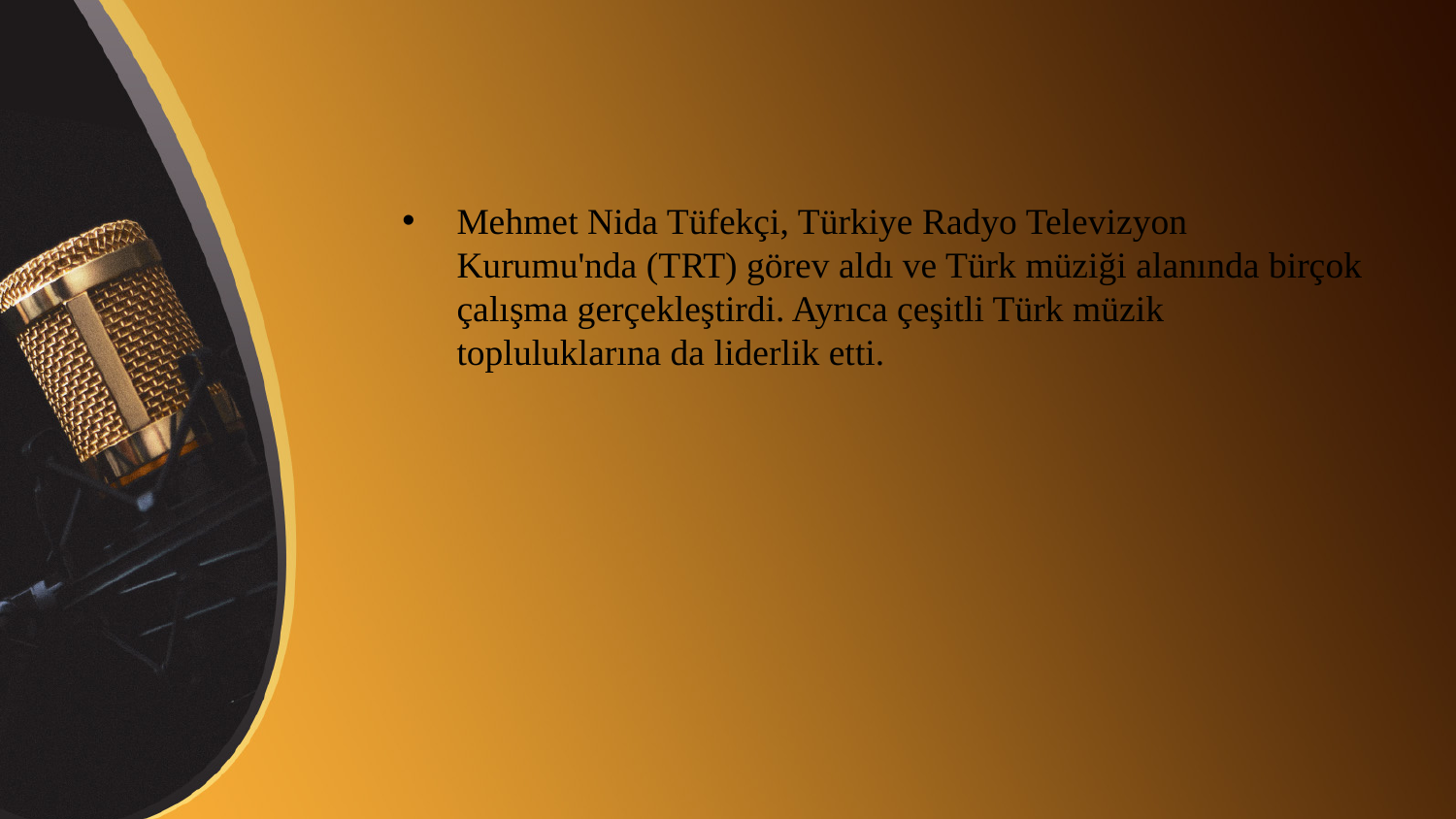

#
Mehmet Nida Tüfekçi, Türkiye Radyo Televizyon Kurumu'nda (TRT) görev aldı ve Türk müziği alanında birçok çalışma gerçekleştirdi. Ayrıca çeşitli Türk müzik topluluklarına da liderlik etti.